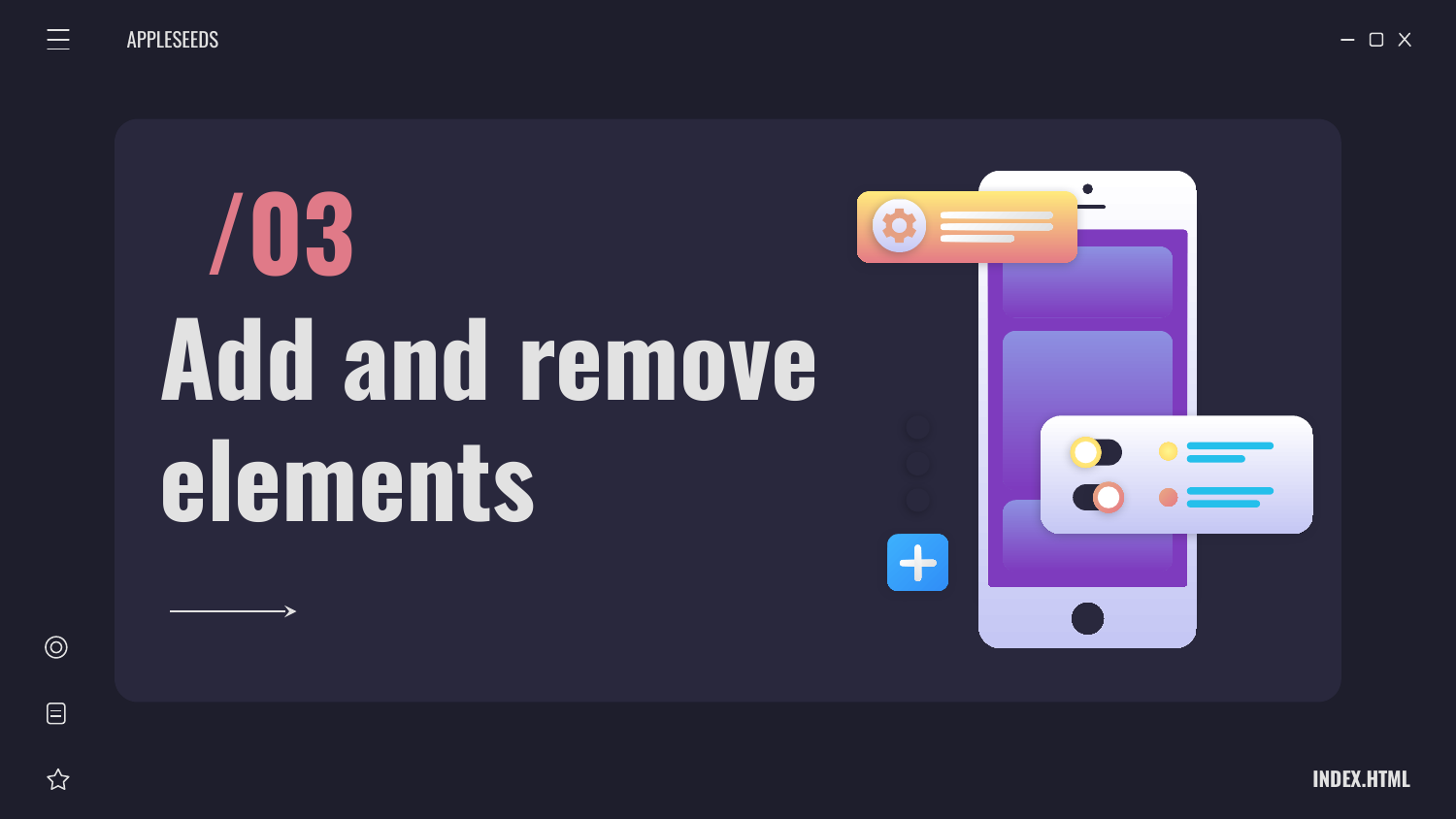

APPLESEEDS

/03

# Add and remove elements

INDEX.HTML